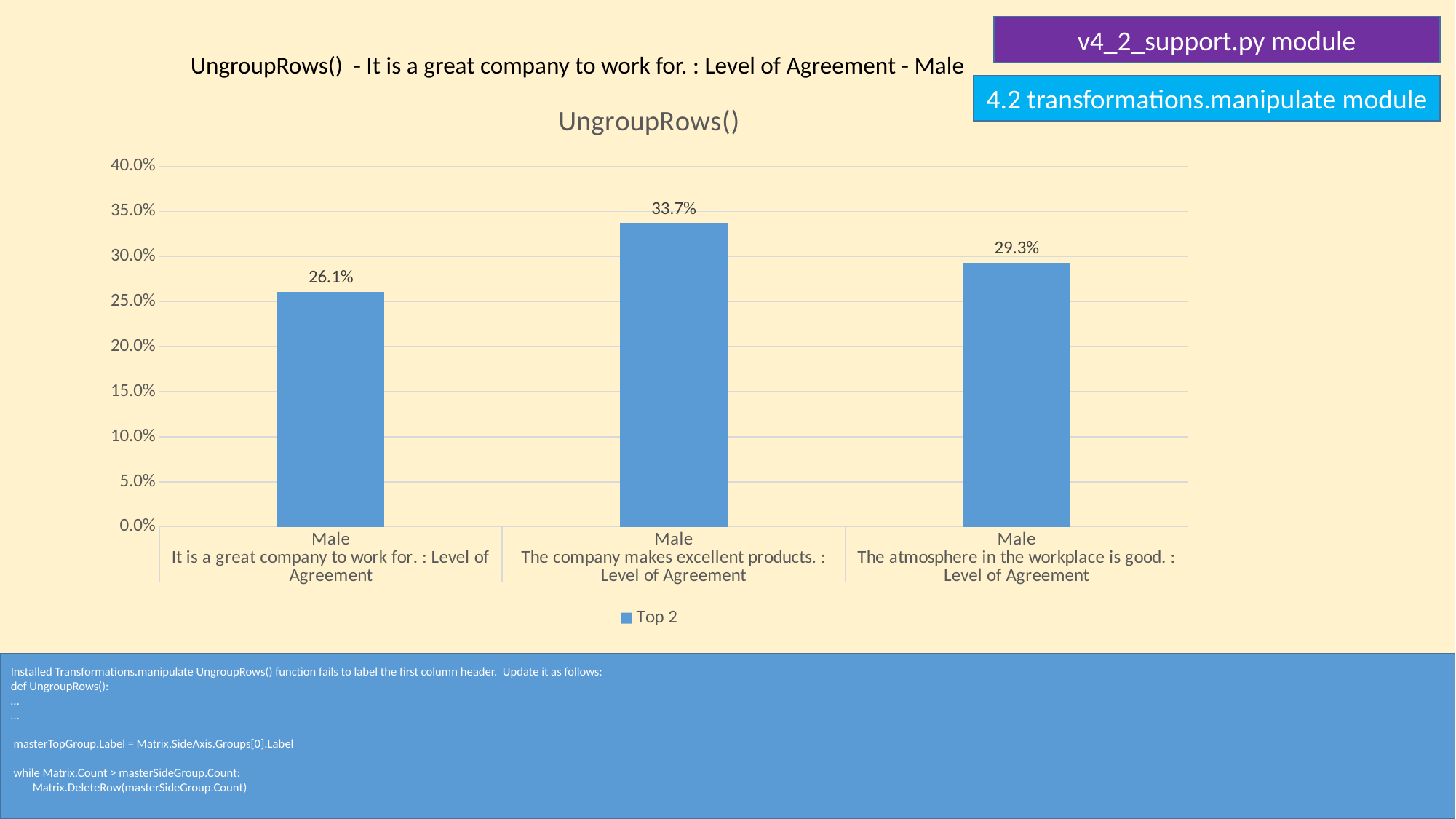

# UngroupRows()  - It is a great company to work for. : Level of Agreement - Male
4.2 transformations.manipulate module

### Chart: UngroupRows()

| Category | Top 2 |
|---|---|
| Male | 0.261 |
| Male | 0.337 |
| Male | 0.293 |
Installed Transformations.manipulate UngroupRows() function fails to label the first column header.  Update it as follows:
def UngroupRows():
…
…

 masterTopGroup.Label = Matrix.SideAxis.Groups[0].Label

 while Matrix.Count > masterSideGroup.Count:
        Matrix.DeleteRow(masterSideGroup.Count)